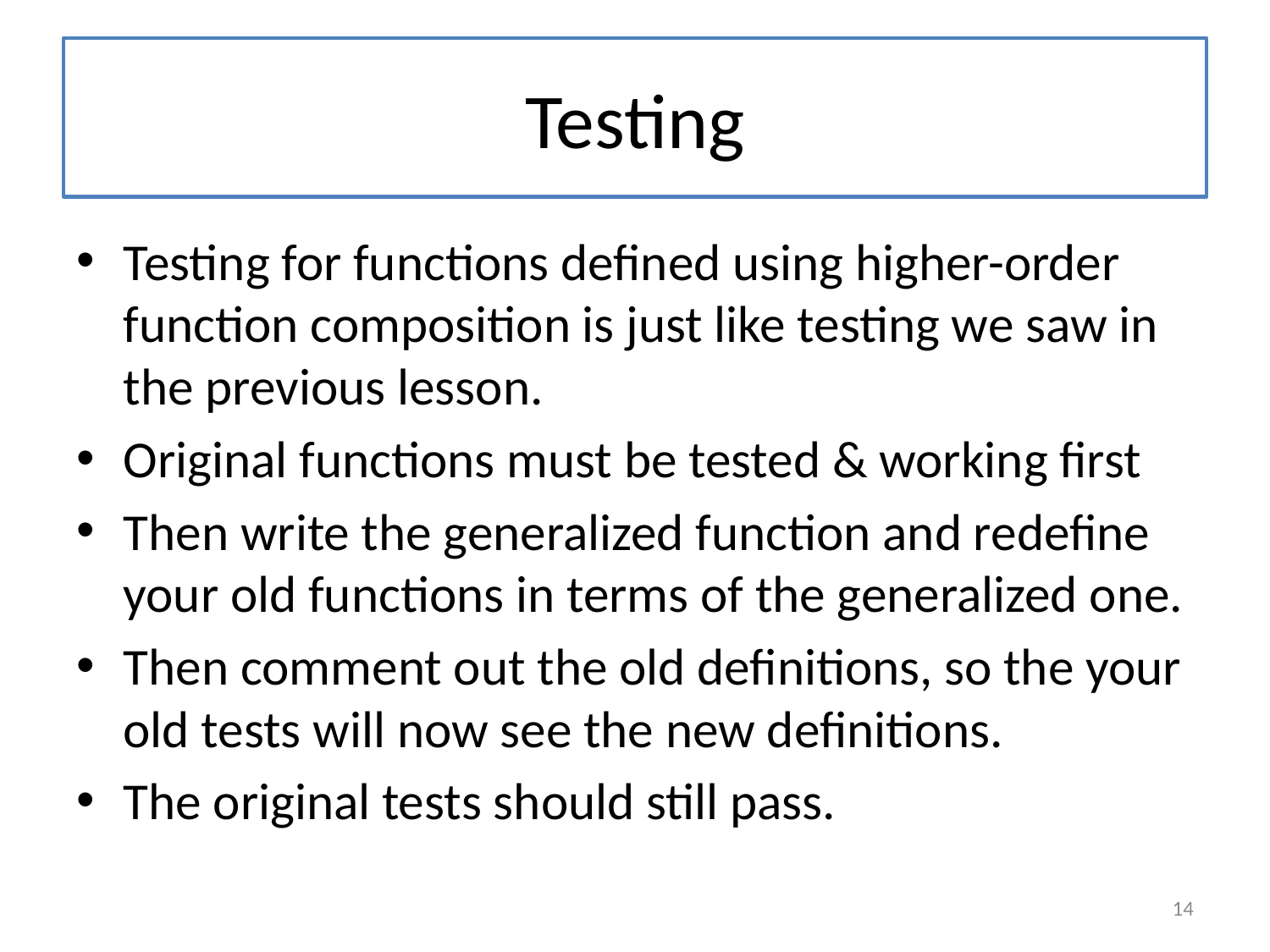

# Testing
Testing for functions defined using higher-order function composition is just like testing we saw in the previous lesson.
Original functions must be tested & working first
Then write the generalized function and redefine your old functions in terms of the generalized one.
Then comment out the old definitions, so the your old tests will now see the new definitions.
The original tests should still pass.
14